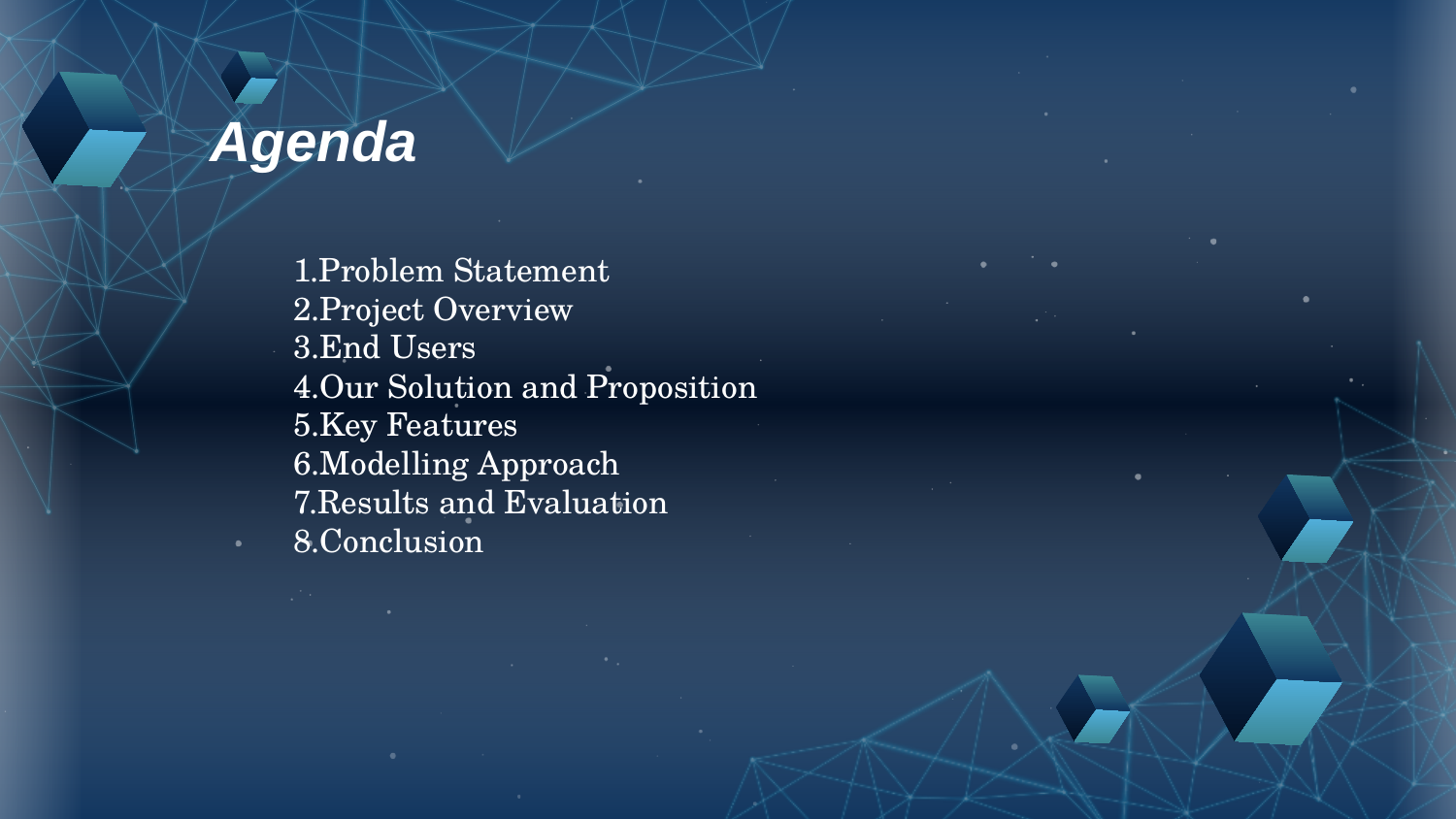

Agenda

1.Problem Statement
2.Project Overview
3.End Users
4.Our Solution and Proposition
5.Key Features
6.Modelling Approach
7.Results and Evaluation
8.Conclusion